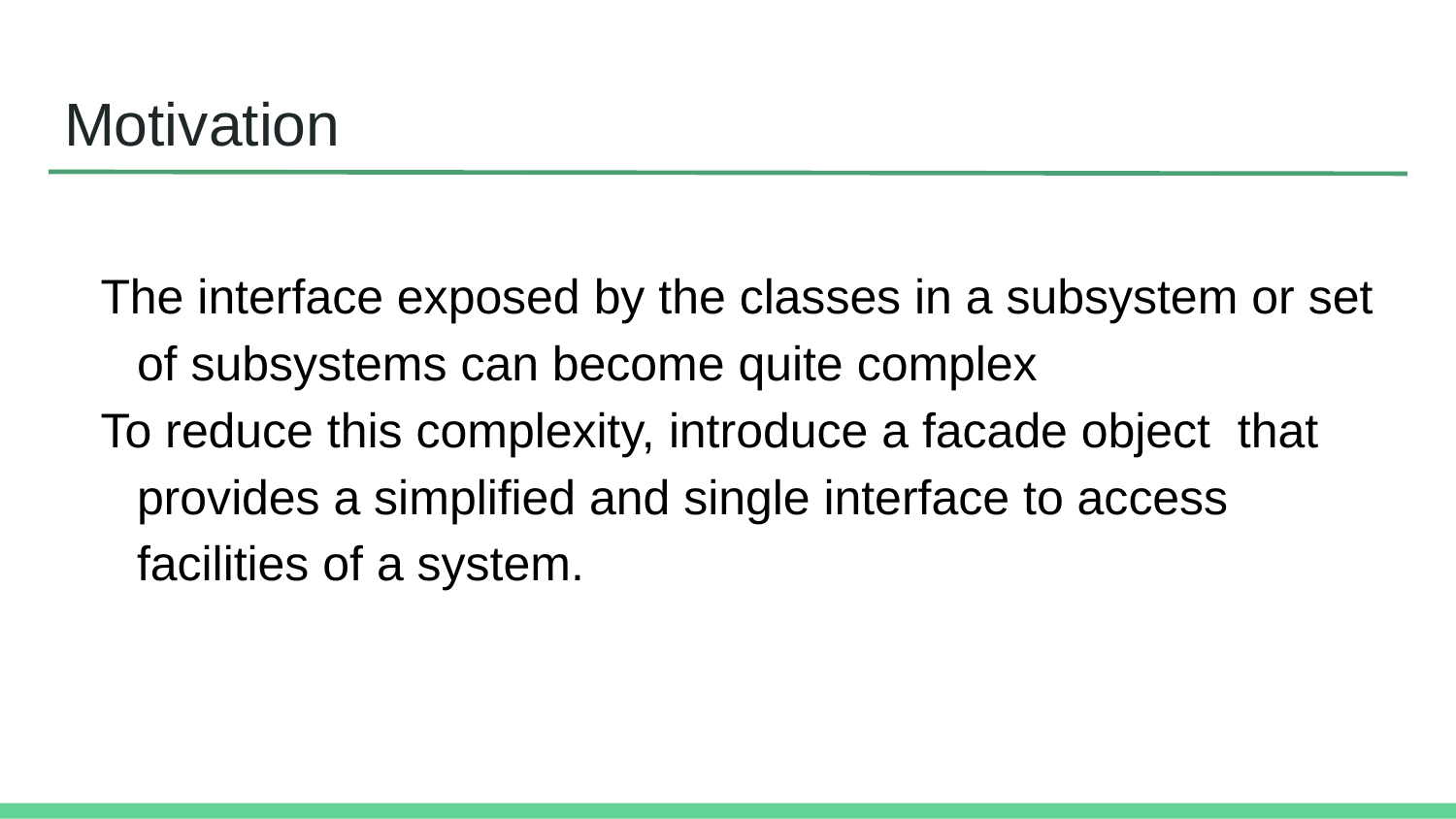

# Motivation

The interface exposed by the classes in a subsystem or set of subsystems can become quite complex
To reduce this complexity, introduce a facade object  that provides a simplified and single interface to access facilities of a system.